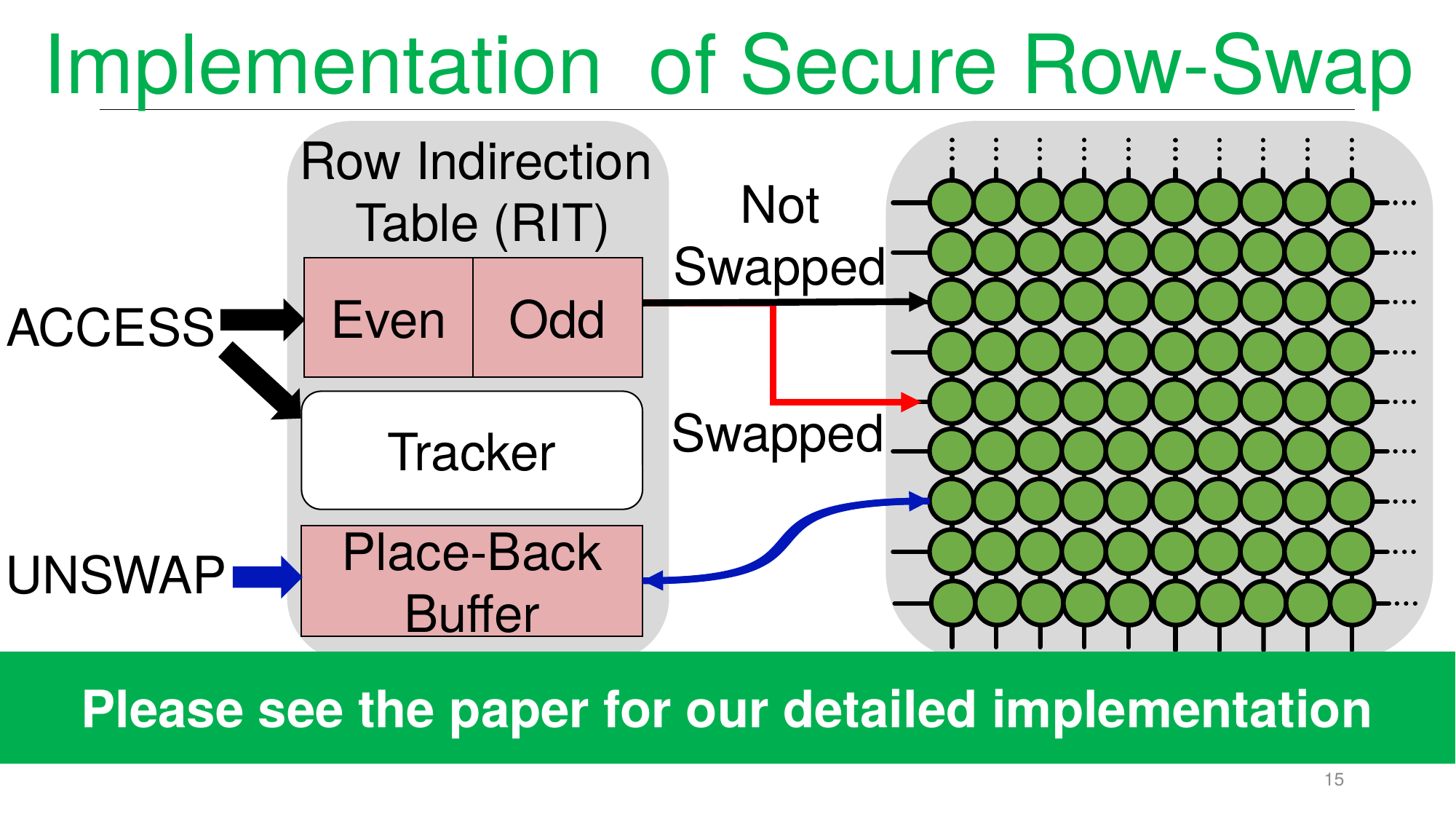

# Implementation  of Secure Row-Swap

Row Indirection
Table (RIT)
Not Swapped

Even
Odd

ACCESS

Tracker
Swapped

Place-Back Buffer

UNSWAP

Please see the paper for our detailed implementation
Memory Controller
DRAM
15